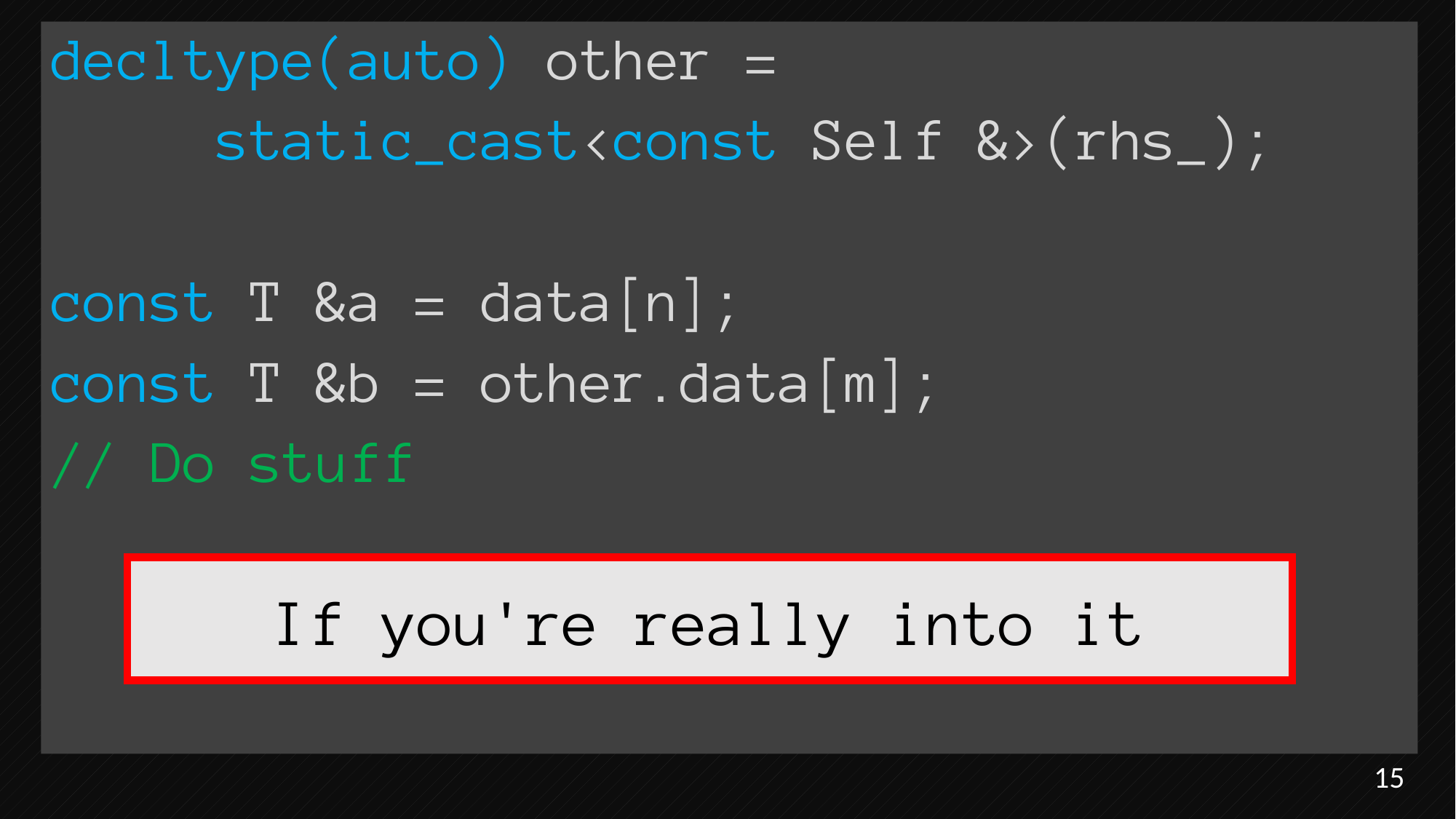

decltype(auto) other =
     static_cast<const Self &>(rhs_);

const T &a = data[n];
const T &b = other.data[m];
// Do stuff
If you're really into it
15